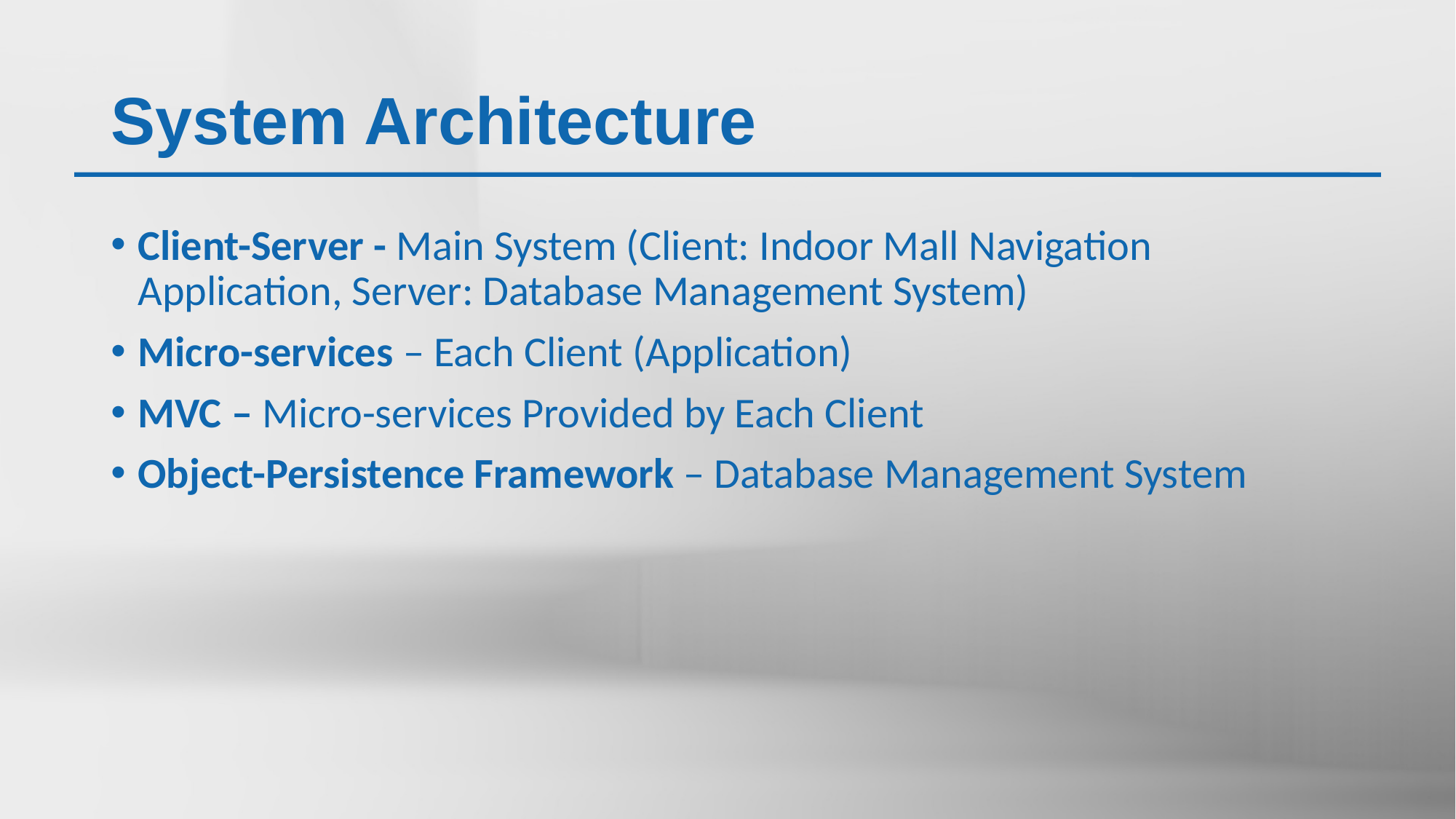

System Architecture

Client-Server - Main System (Client: Indoor Mall Navigation Application, Server: Database Management System)
Micro-services – Each Client (Application)
MVC – Micro-services Provided by Each Client
Object-Persistence Framework – Database Management System